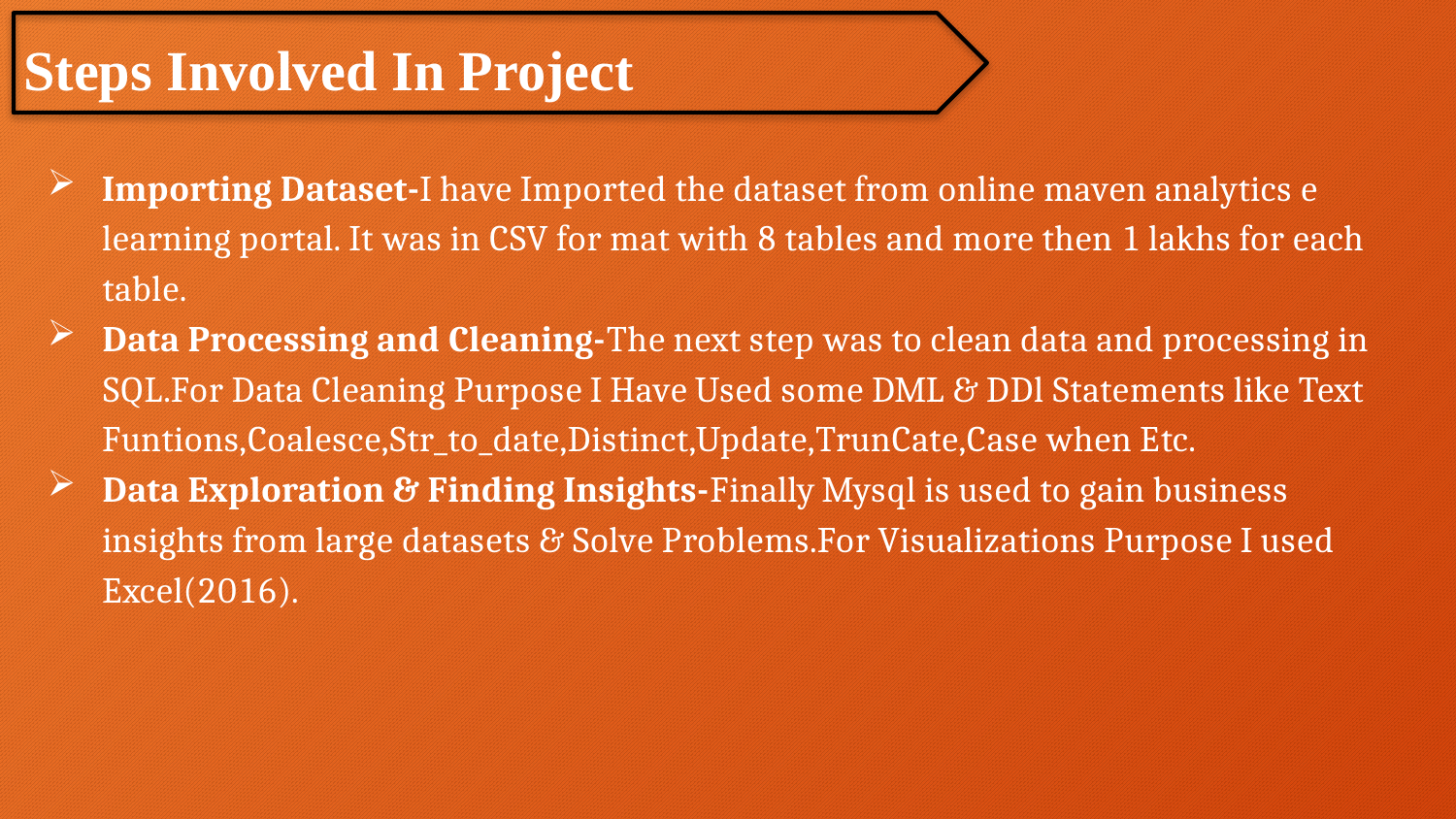

Steps Involved In Project

Importing Dataset-I have Imported the dataset from online maven analytics e learning portal. It was in CSV for mat with 8 tables and more then 1 lakhs for each table.
Data Processing and Cleaning-The next step was to clean data and processing in SQL.For Data Cleaning Purpose I Have Used some DML & DDl Statements like Text Funtions,Coalesce,Str_to_date,Distinct,Update,TrunCate,Case when Etc.
Data Exploration & Finding Insights-Finally Mysql is used to gain business insights from large datasets & Solve Problems.For Visualizations Purpose I used Excel(2016).